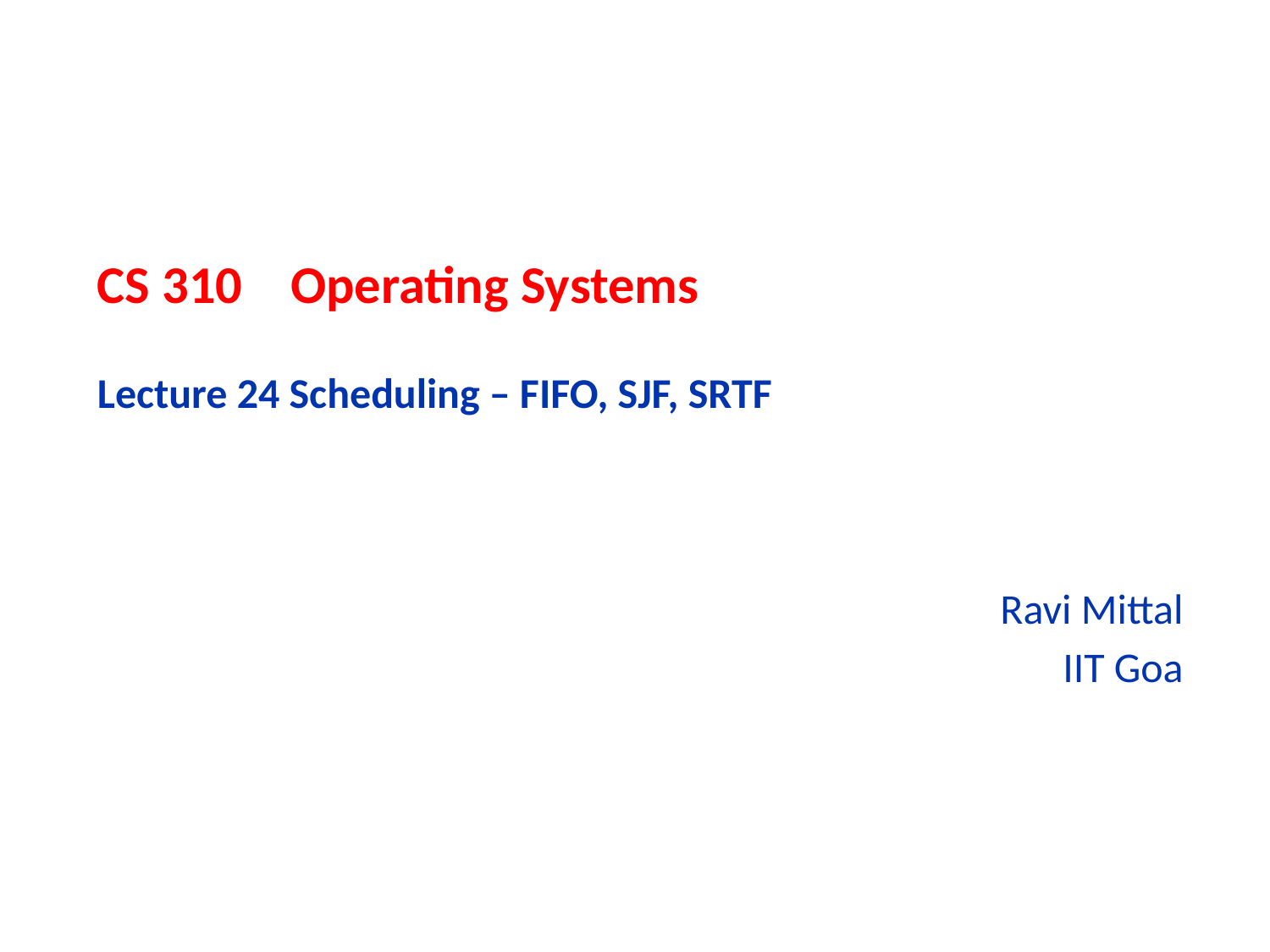

# CS 310    Operating Systems Lecture 24 Scheduling – FIFO, SJF, SRTF
Ravi Mittal
IIT Goa